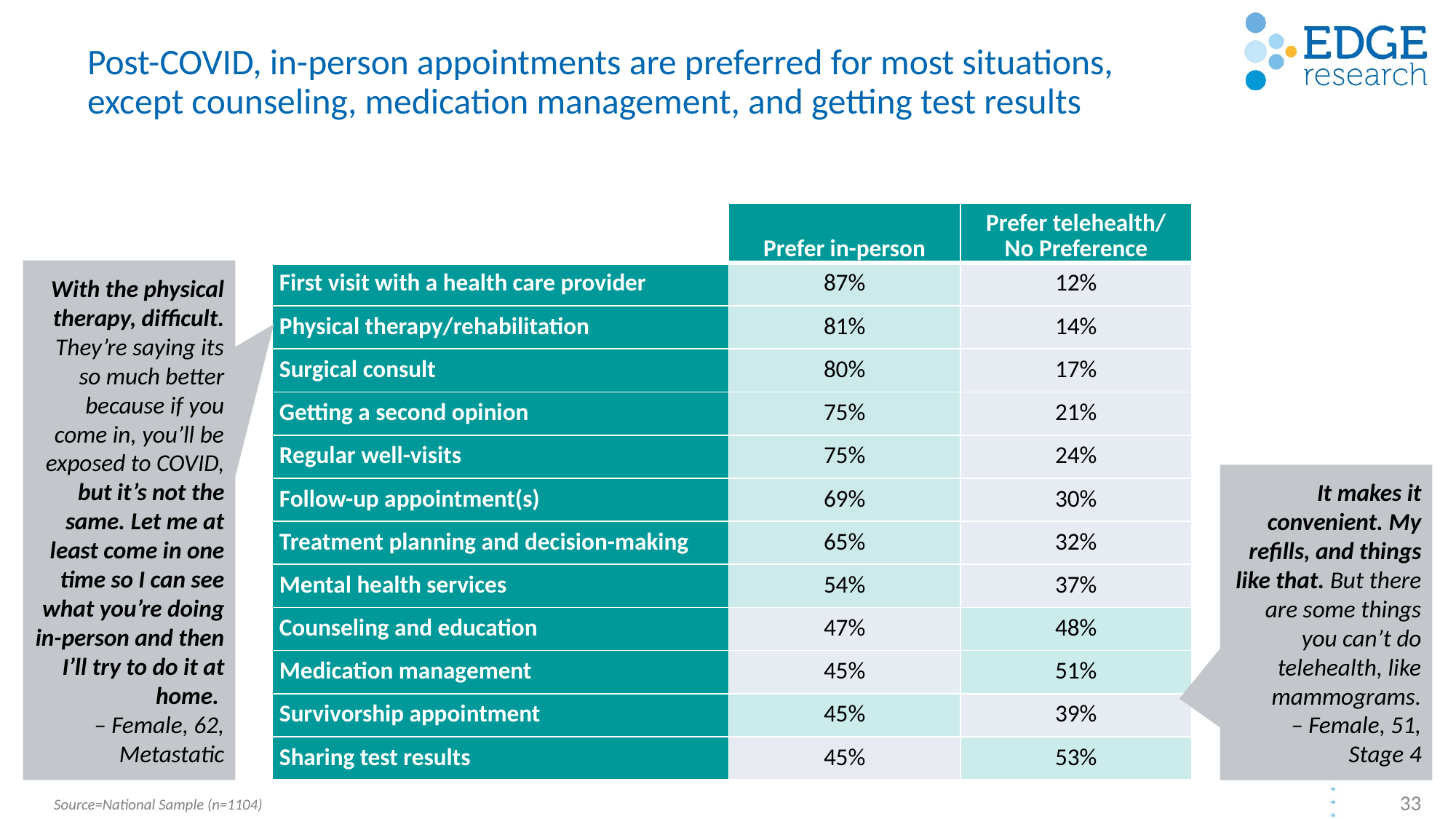

# Post-COVID, in-person appointments are preferred for most situations, except counseling, medication management, and getting test results
|  | Prefer in-person | Prefer telehealth/ No Preference |
| --- | --- | --- |
| First visit with a health care provider | 87% | 12% |
| Physical therapy/rehabilitation | 81% | 14% |
| Surgical consult | 80% | 17% |
| Getting a second opinion | 75% | 21% |
| Regular well-visits | 75% | 24% |
| Follow-up appointment(s) | 69% | 30% |
| Treatment planning and decision-making | 65% | 32% |
| Mental health services | 54% | 37% |
| Counseling and education | 47% | 48% |
| Medication management | 45% | 51% |
| Survivorship appointment | 45% | 39% |
| Sharing test results | 45% | 53% |
With the physical therapy, difficult. They’re saying its so much better because if you come in, you’ll be exposed to COVID, but it’s not the same. Let me at least come in one time so I can see what you’re doing in-person and then I’ll try to do it at home.
– Female, 62, Metastatic
It makes it convenient. My refills, and things like that. But there are some things you can’t do telehealth, like mammograms.
– Female, 51, Stage 4
33
Source=National Sample (n=1104)